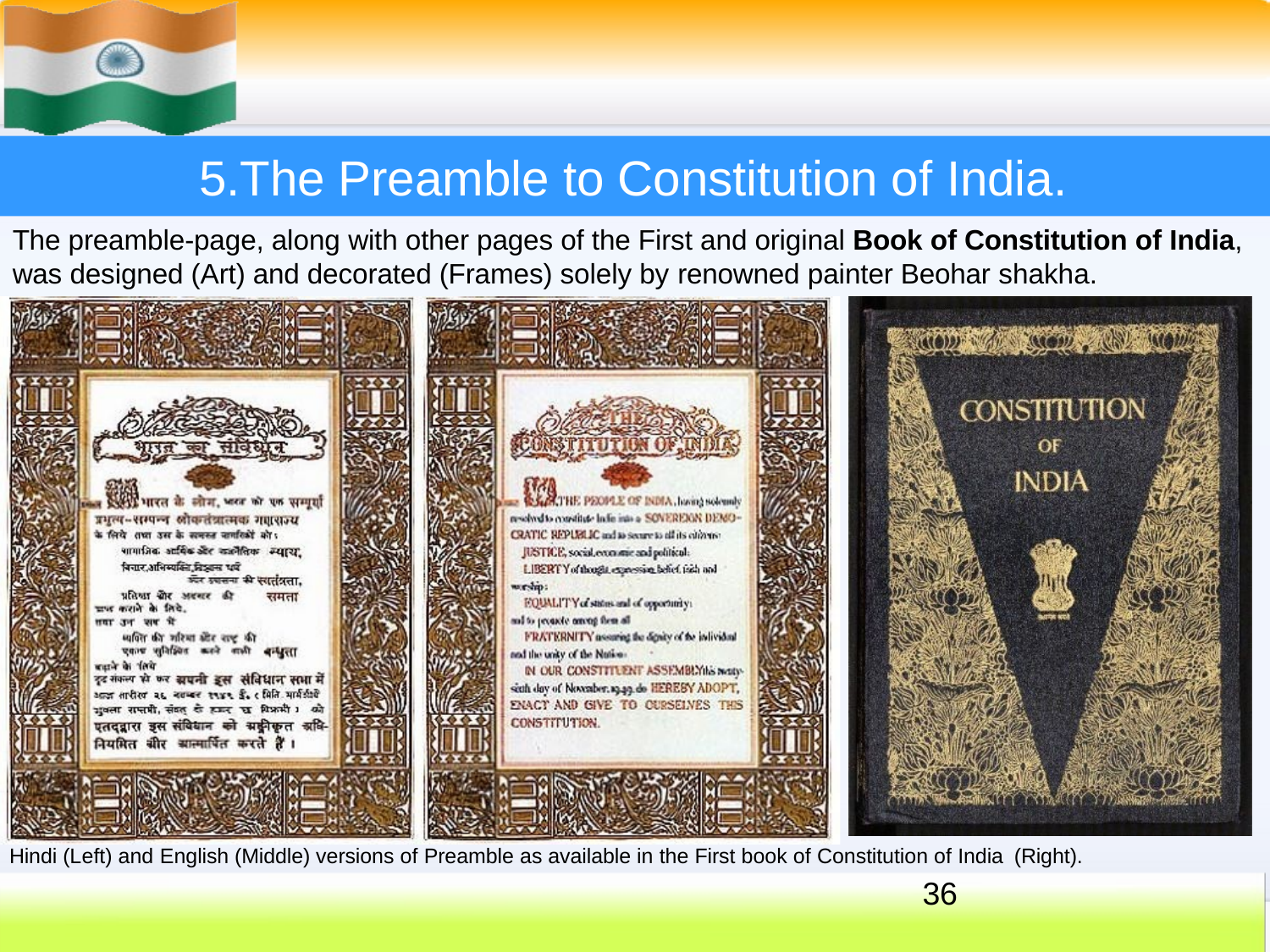

5.The Preamble to Constitution of India.
The preamble-page, along with other pages of the First and original Book of Constitution of India,  was designed (Art) and decorated (Frames) solely by renowned painter Beohar shakha.

Hindi (Left) and English (Middle) versions of Preamble as available in the First book of Constitution of India (Right).

36